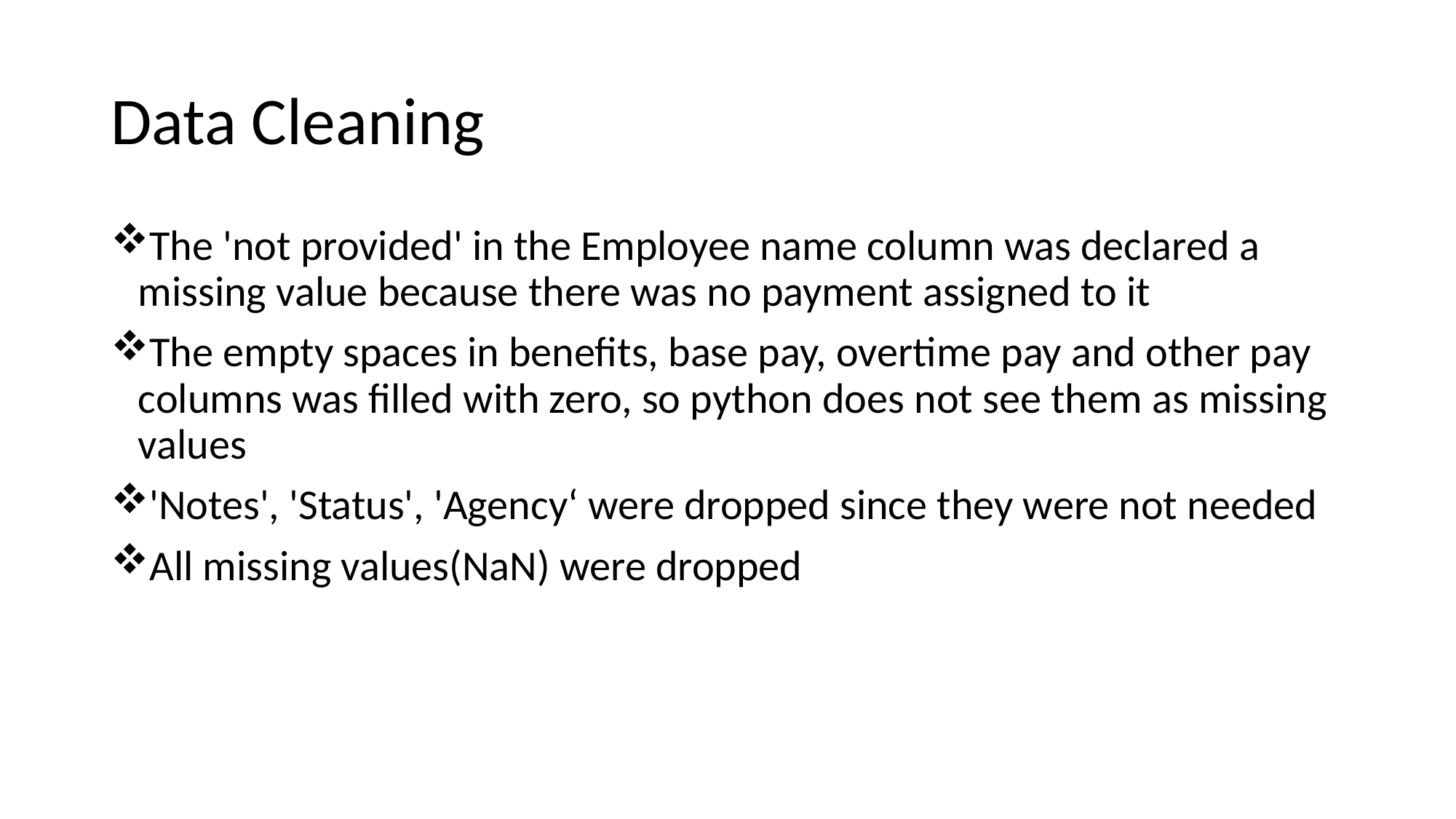

# Data Cleaning
The 'not provided' in the Employee name column was declared a missing value because there was no payment assigned to it
The empty spaces in benefits, base pay, overtime pay and other pay columns was filled with zero, so python does not see them as missing values
'Notes', 'Status', 'Agency‘ were dropped since they were not needed
All missing values(NaN) were dropped